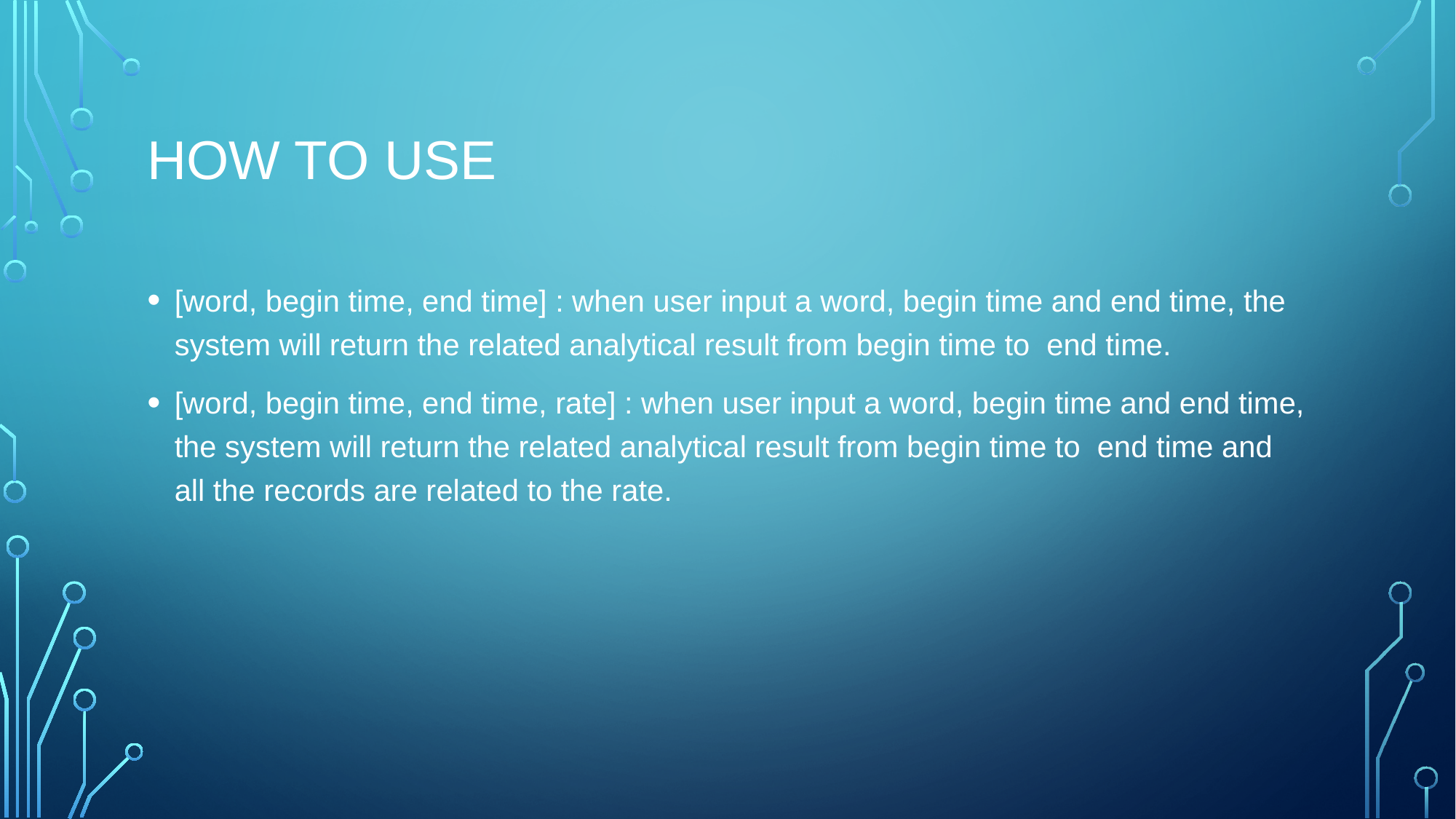

# How to use
[word, begin time, end time] : when user input a word, begin time and end time, the system will return the related analytical result from begin time to  end time.
[word, begin time, end time, rate] : when user input a word, begin time and end time, the system will return the related analytical result from begin time to  end time and all the records are related to the rate.